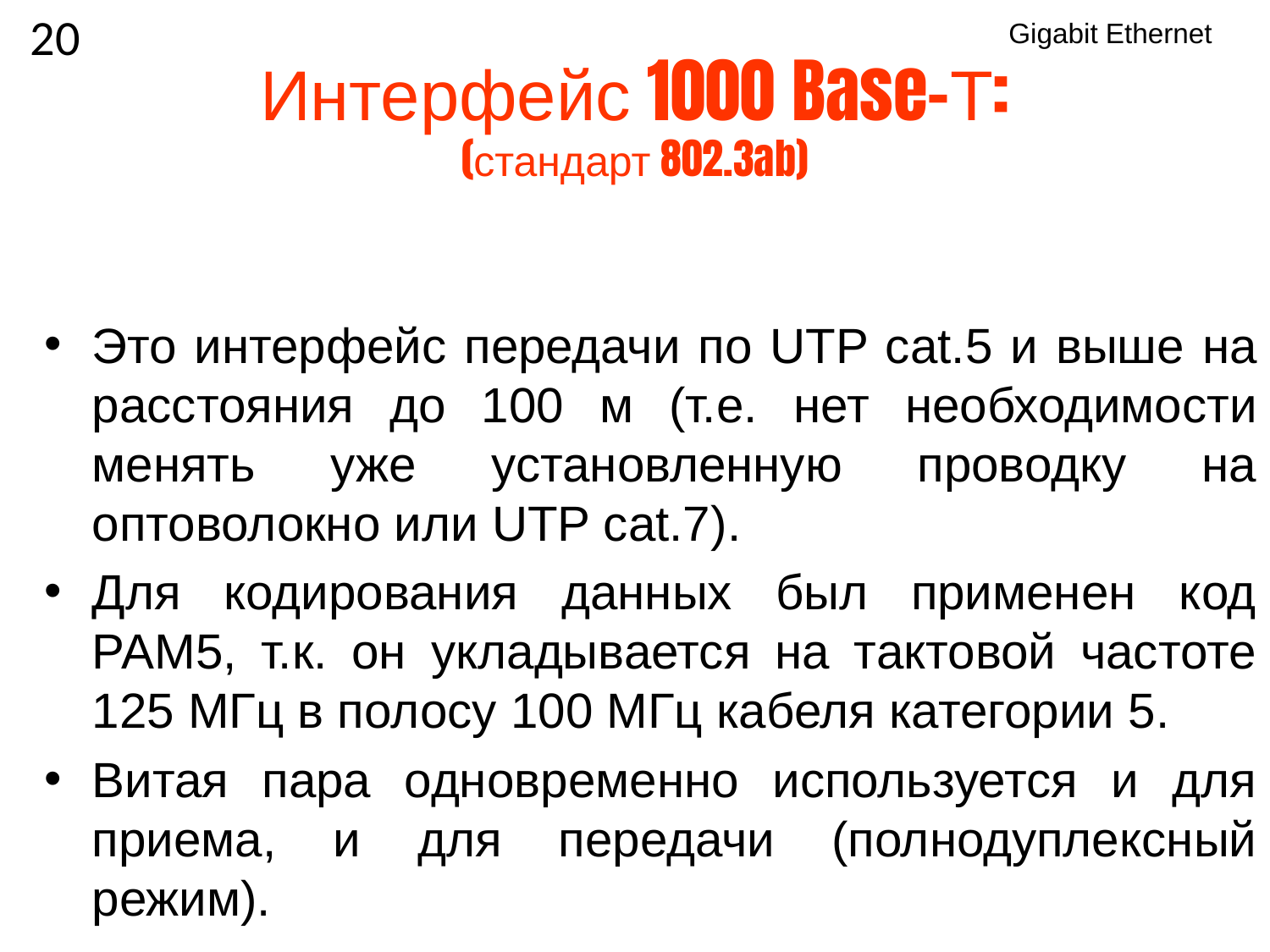

20
Gigabit Ethernet
# Интерфейс 1000 Base-Т: (стандарт 802.3ab)
Это интерфейс передачи по UTP cat.5 и выше на расстояния до 100 м (т.е. нет необходимости менять уже установленную проводку на оптоволокно или UTP cat.7).
Для кодирования данных был применен код РАМ5, т.к. он укладывается на тактовой частоте 125 МГц в полосу 100 МГц кабеля категории 5.
Витая пара одновременно используется и для приема, и для передачи (полнодуплексный режим).